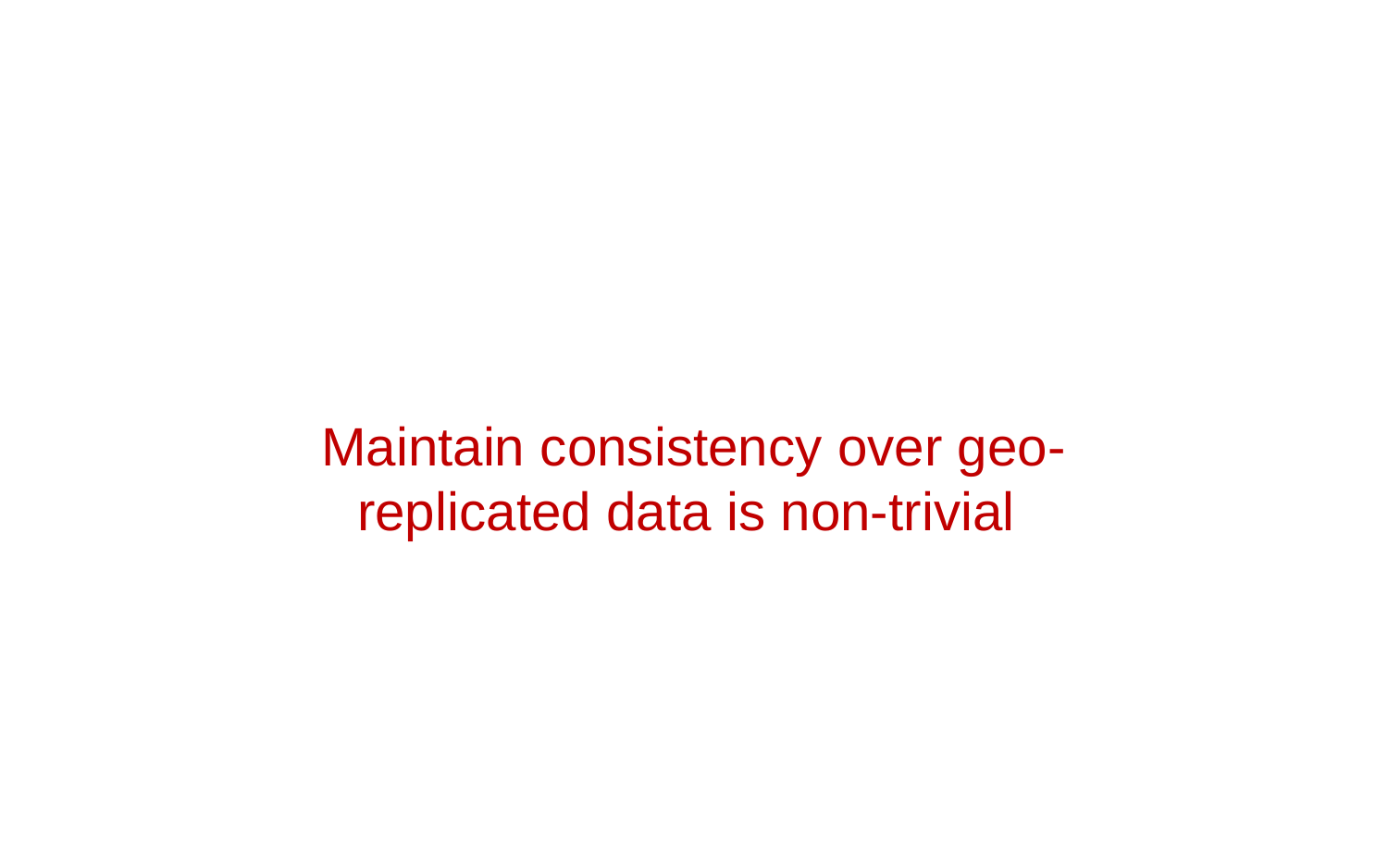

#
Maintain consistency over geo-replicated data is non-trivial